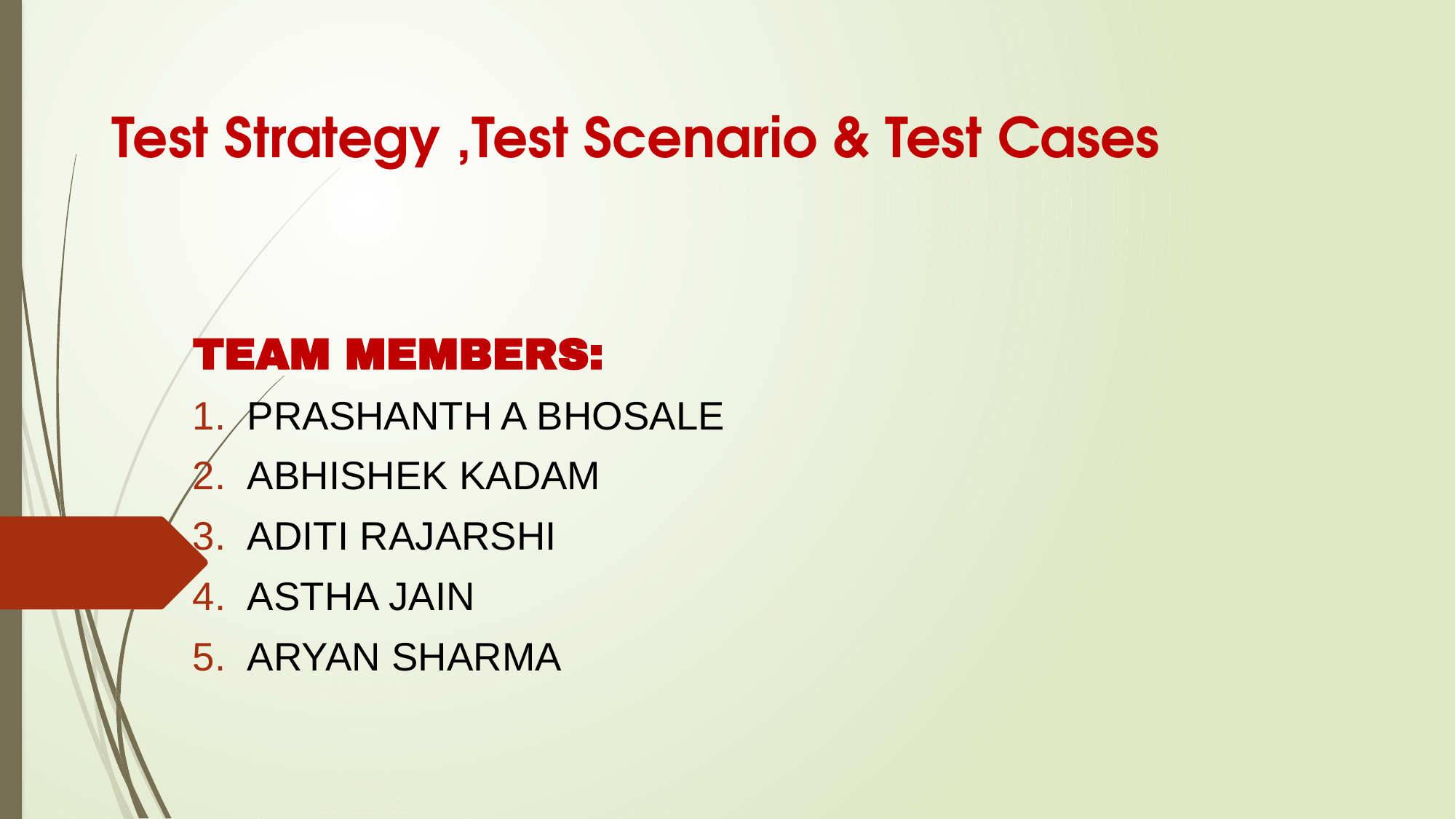

# Test Strategy ,Test Scenario & Test Cases

TEAM MEMBERS:
PRASHANTH A BHOSALE
ABHISHEK KADAM
ADITI RAJARSHI
ASTHA JAIN
ARYAN SHARMA